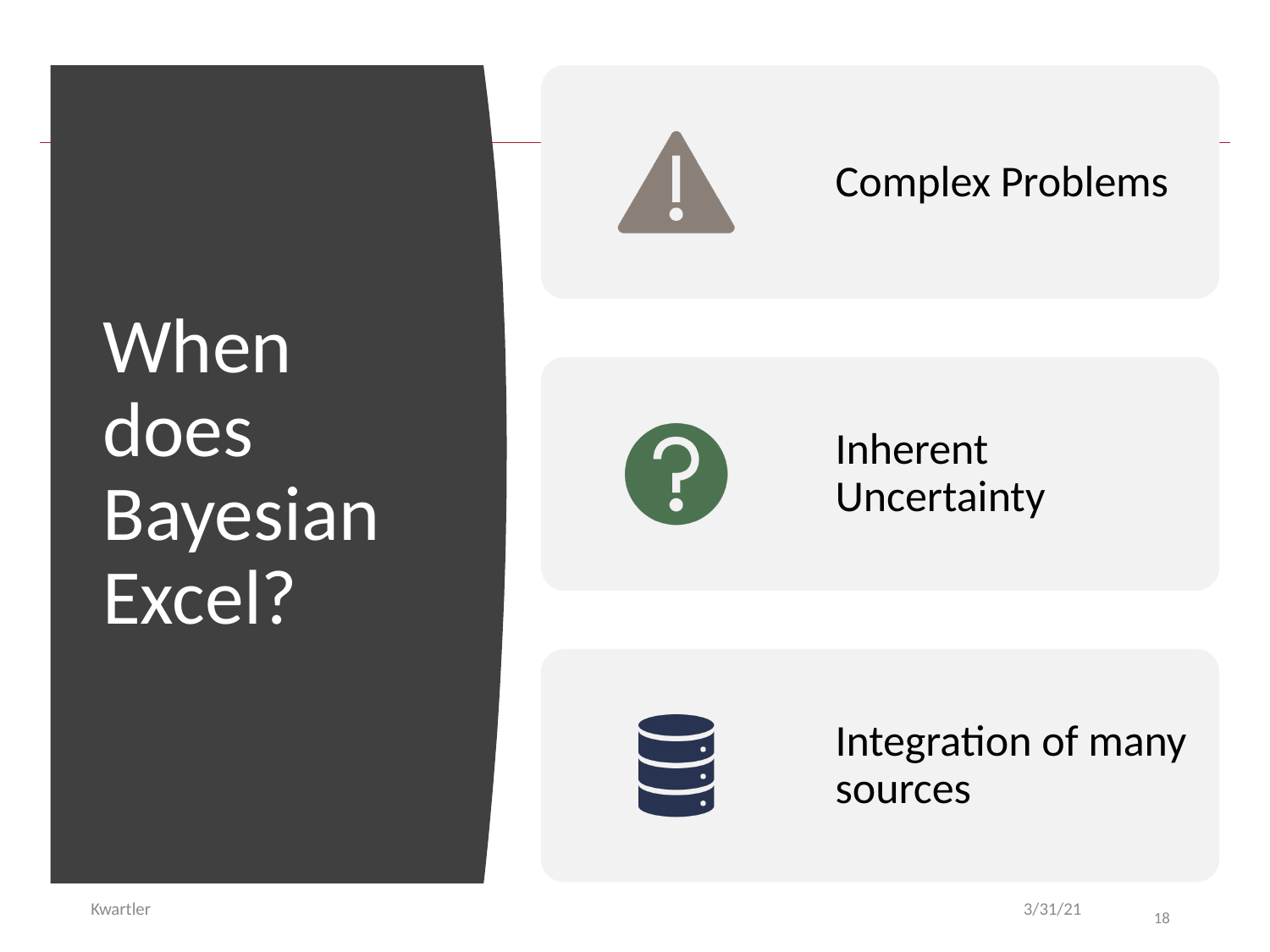

Complex Problems
Inherent Uncertainty
Integration of many sources

# When does Bayesian Excel?
Kwartler
3/31/21
18